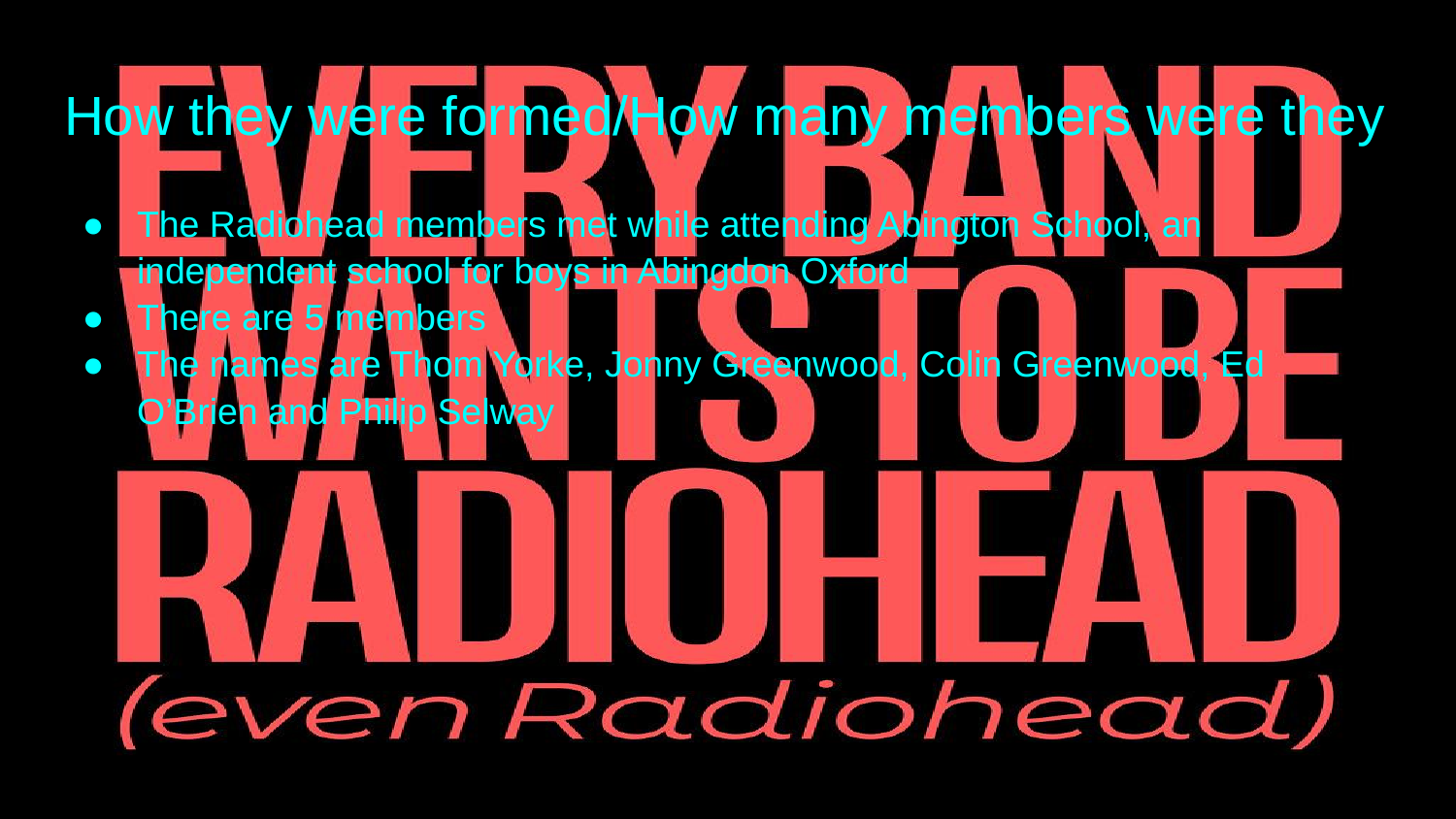

# How they were formed/How many members were they
The Radiohead members met while attending Abington School, an independent school for boys in Abingdon Oxford
There are 5 members
The names are Thom Yorke, Jonny Greenwood, Colin Greenwood, Ed O’Brien and Philip Selway